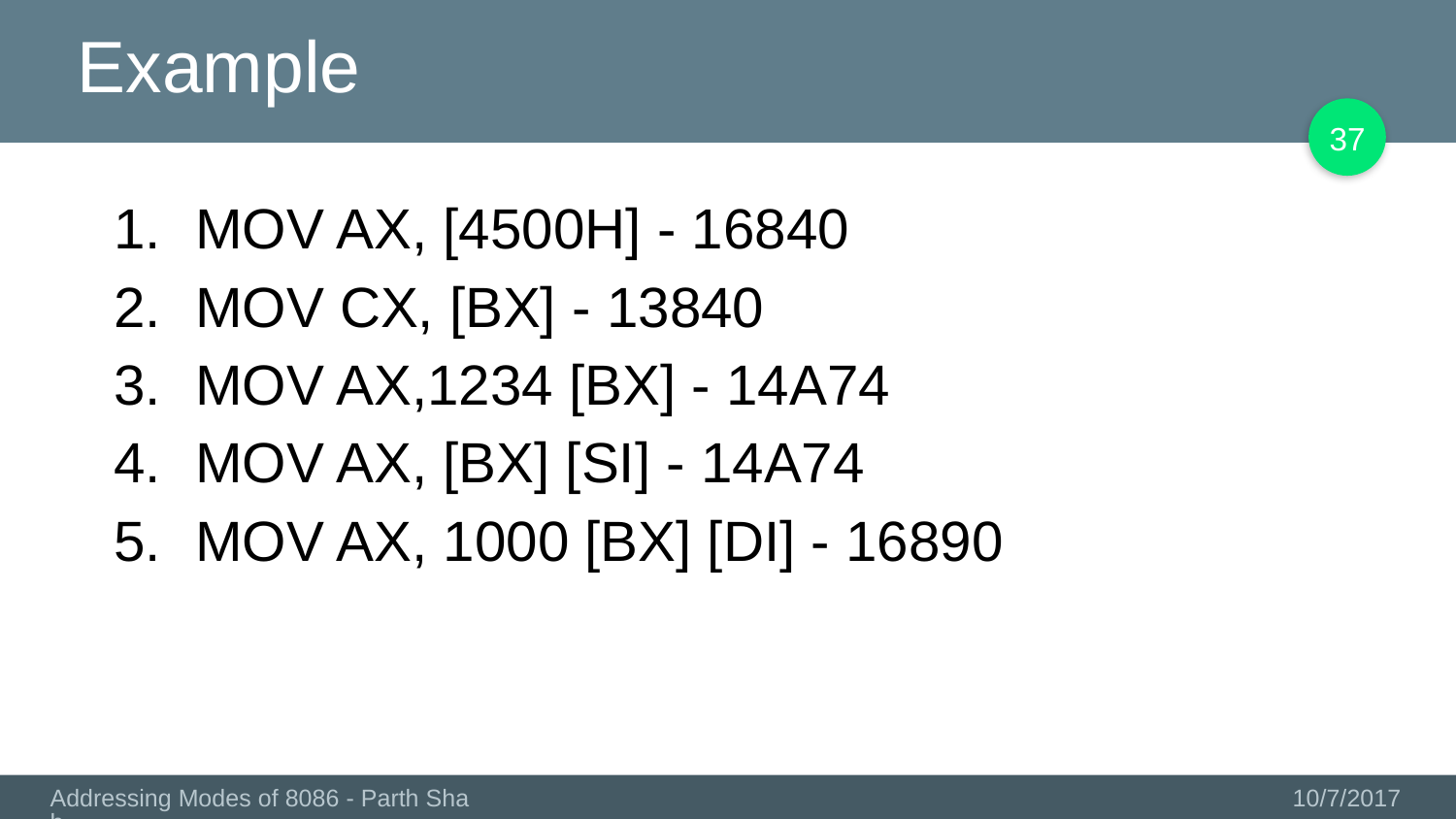

# Example
37

MOV AX, [4500H] - 16840
MOV CX, [BX] - 13840
MOV AX,1234 [BX] - 14A74
MOV AX, [BX] [SI] - 14A74
MOV AX, 1000 [BX] [DI] - 16890

Addressing Modes of 8086 - Parth Shah
10/7/2017